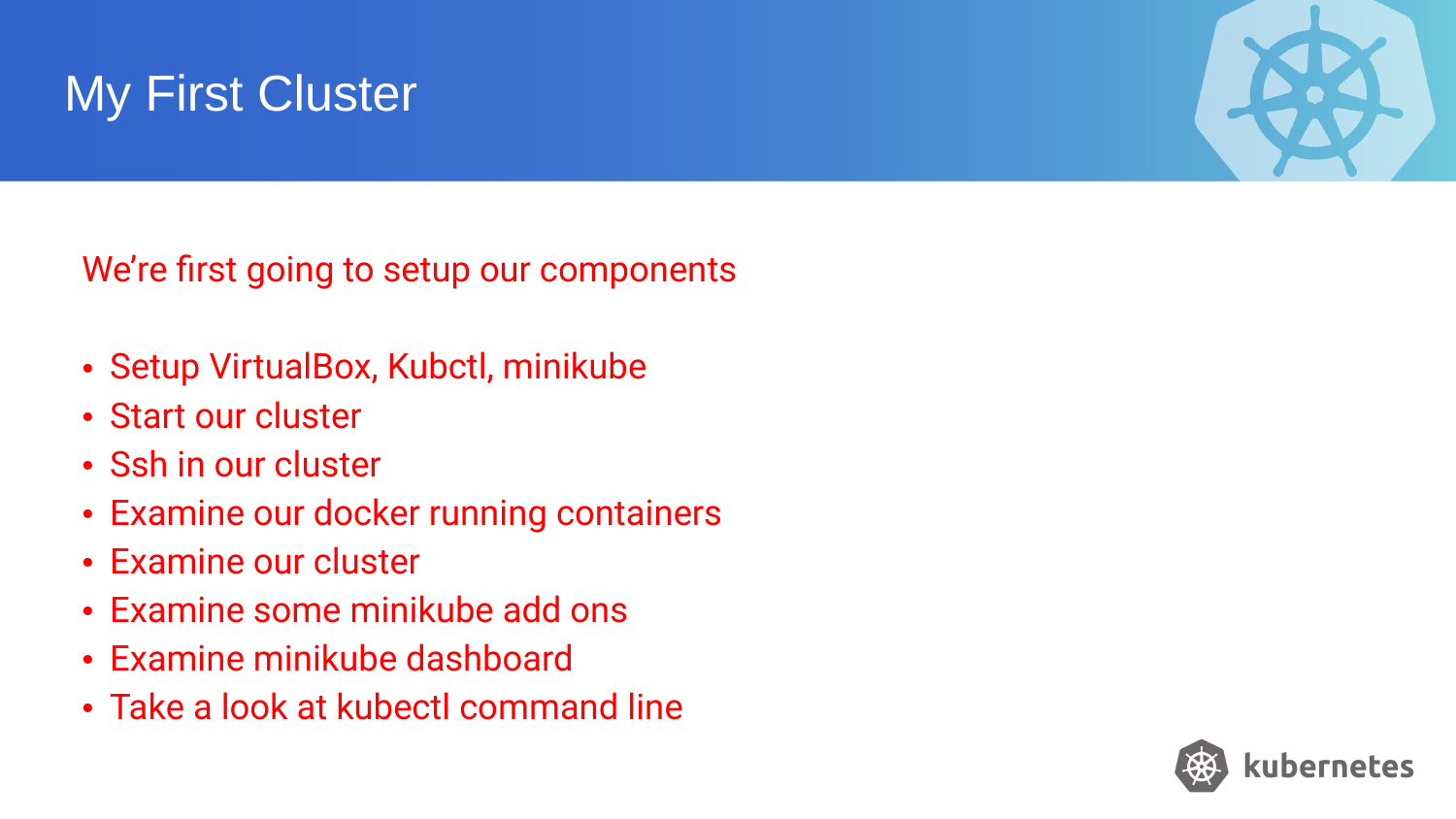

# My First Cluster

We’re first going to setup our components

Setup VirtualBox, Kubctl, minikube
Start our cluster
Ssh in our cluster
Examine our docker running containers
Examine our cluster
Examine some minikube add ons
Examine minikube dashboard
Take a look at kubectl command line